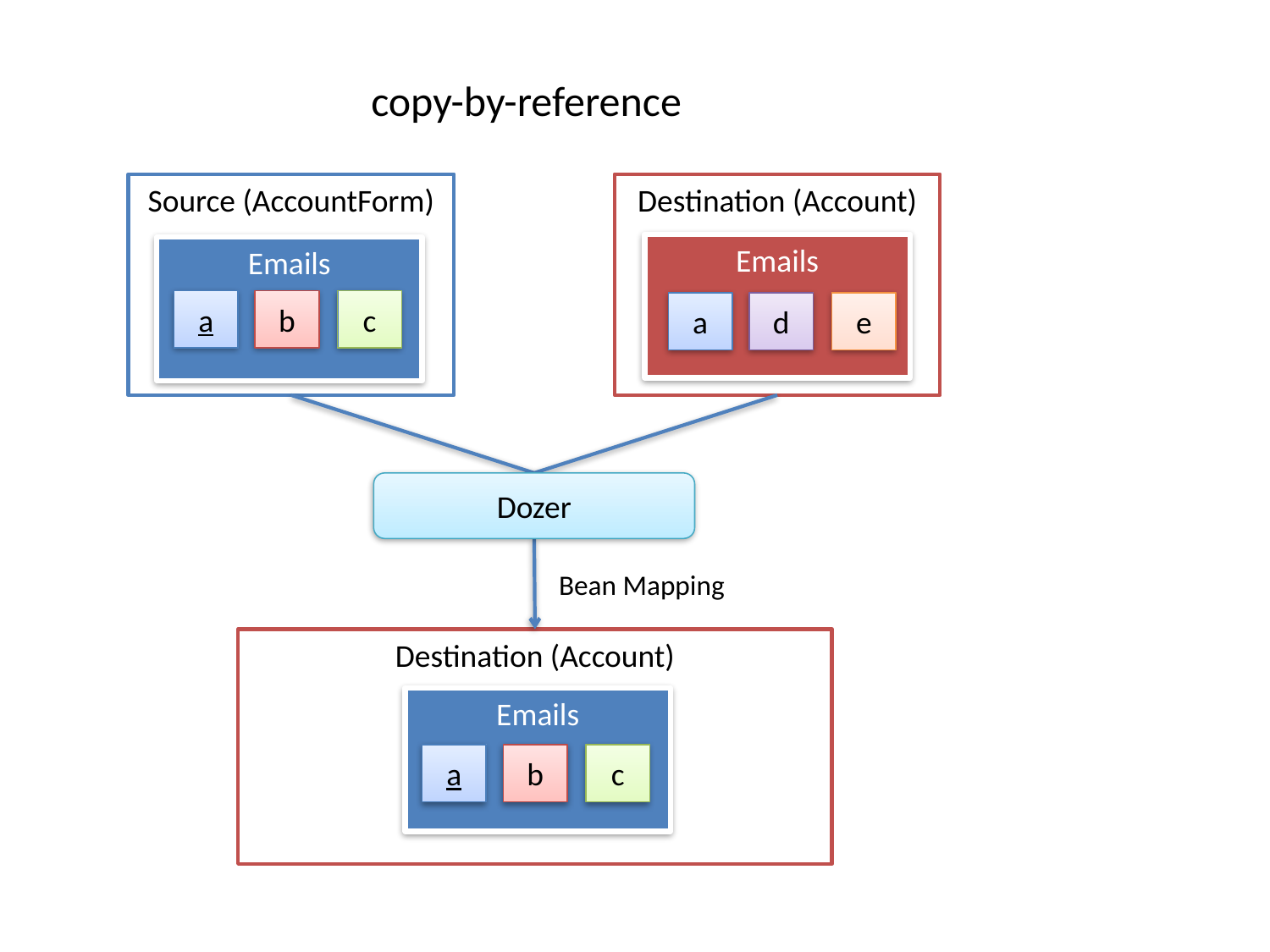

copy-by-reference
Source (AccountForm)
Destination (Account)
Emails
Emails
a
b
c
a
d
e
Dozer

Bean Mapping
Destination (Account)
Emails
a
b
c